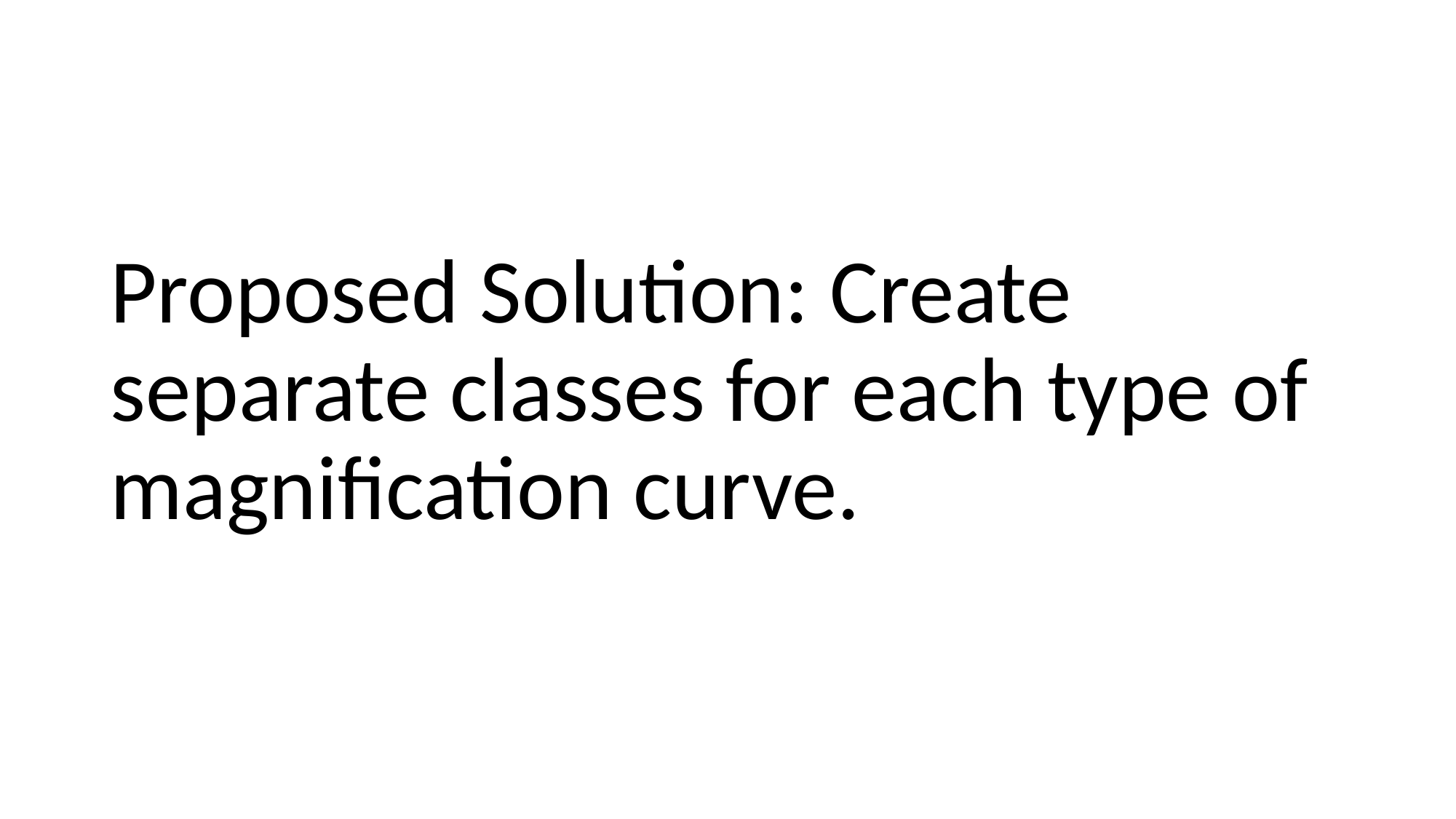

# Proposed Solution: Create separate classes for each type of magnification curve.